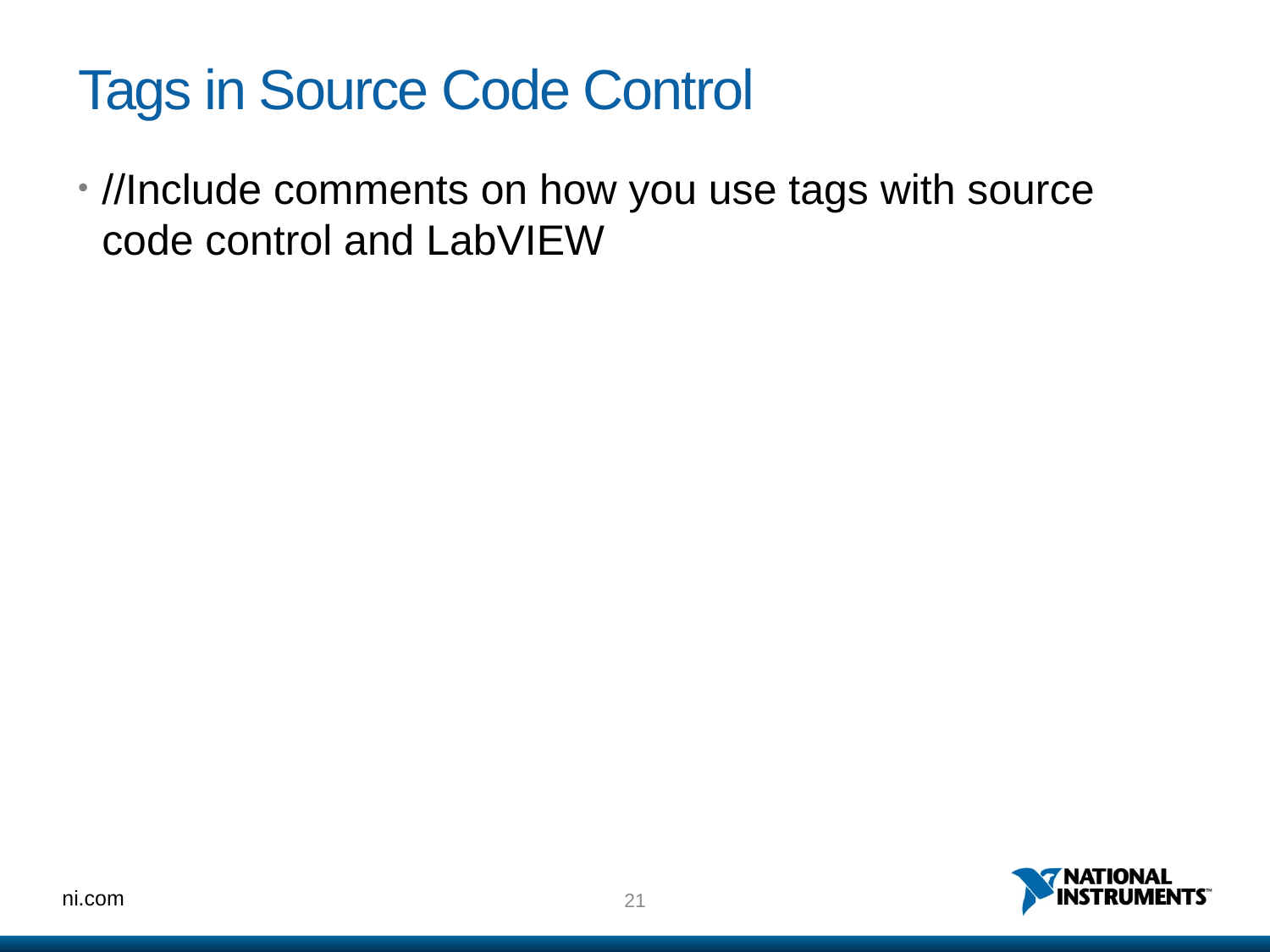

# Tags in Source Code Control
//Include comments on how you use tags with source code control and LabVIEW